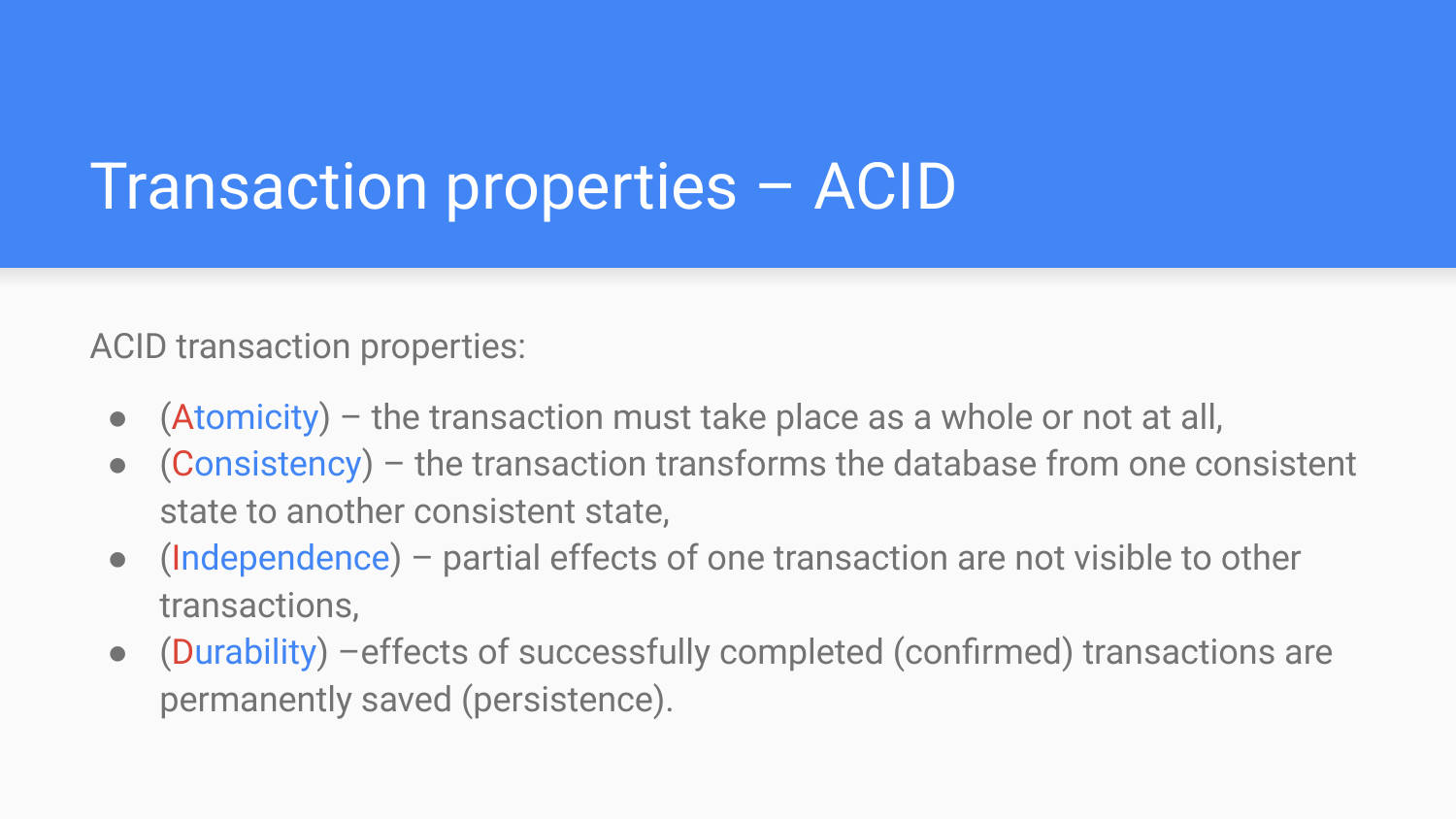

# Transaction properties – ACID
ACID transaction properties:
(Atomicity) – the transaction must take place as a whole or not at all,
(Consistency) – the transaction transforms the database from one consistent state to another consistent state,
(Independence) – partial effects of one transaction are not visible to other transactions,
(Durability) –effects of successfully completed (confirmed) transactions are permanently saved (persistence).